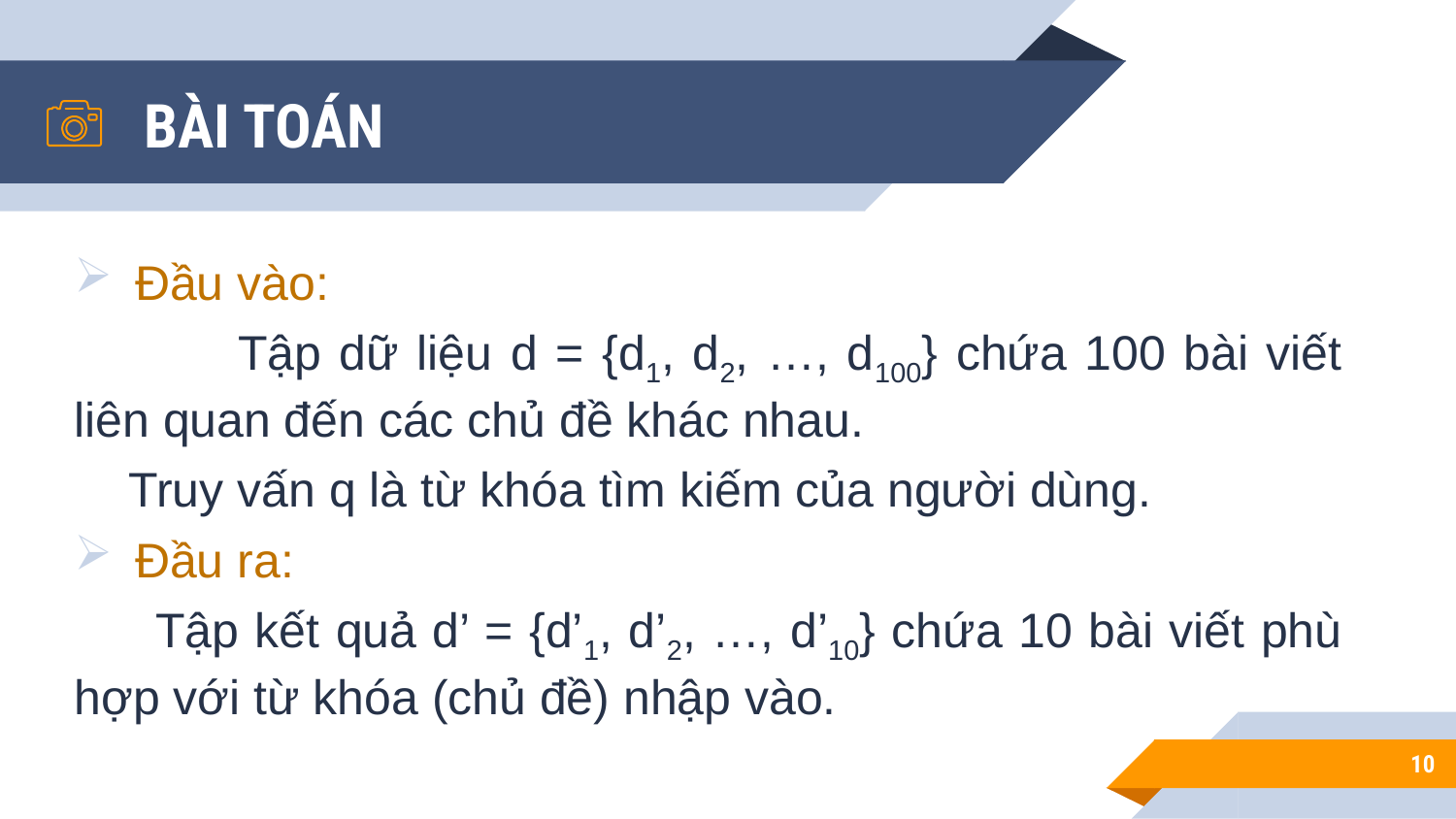

# BÀI TOÁN

Đầu vào:
	 Tập dữ liệu d = {d1, d2, …, d100} chứa 100 bài viết liên quan đến các chủ đề khác nhau.
    Truy vấn q là từ khóa tìm kiếm của người dùng.
Đầu ra:
     Tập kết quả d’ = {d’1, d’2, …, d’10} chứa 10 bài viết phù hợp với từ khóa (chủ đề) nhập vào.
10